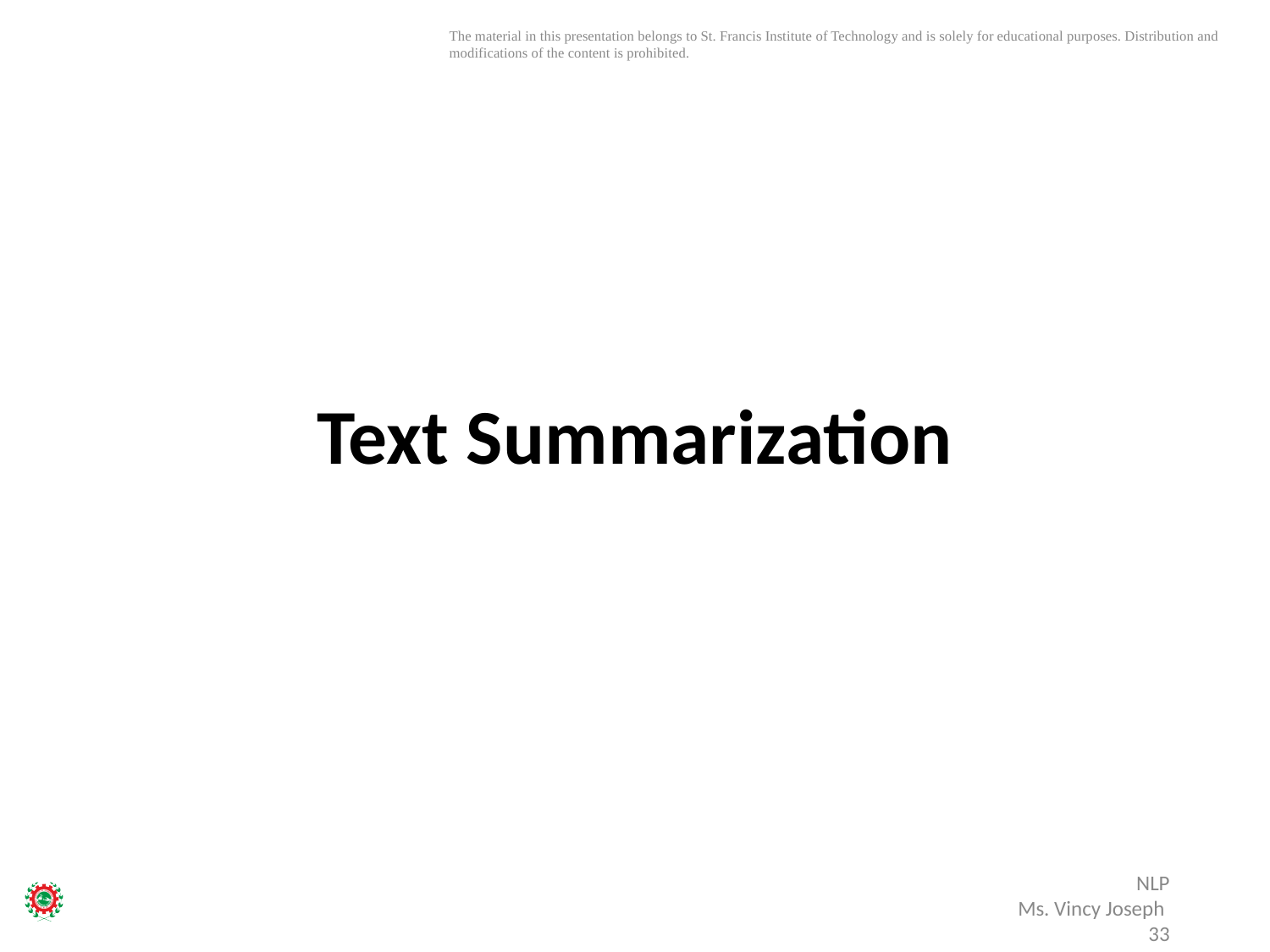

# Text Summarization

NLP
Ms. Vincy Joseph
33